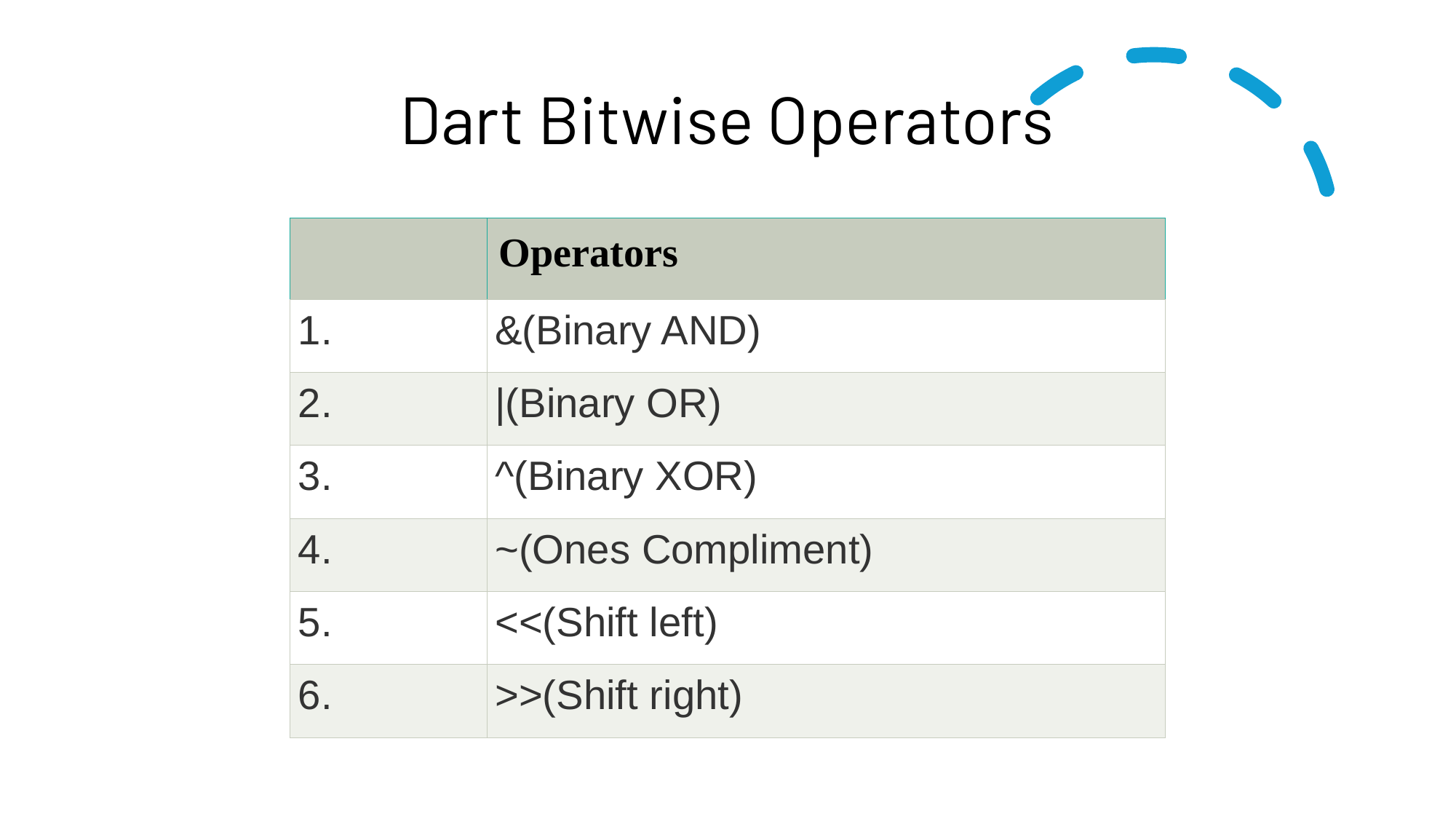

# Dart Bitwise Operators

|  | Operators |
| --- | --- |
| 1. | &(Binary AND) |
| 2. | |(Binary OR) |
| 3. | ^(Binary XOR) |
| 4. | ~(Ones Compliment) |
| 5. | <<(Shift left) |
| 6. | >>(Shift right) |